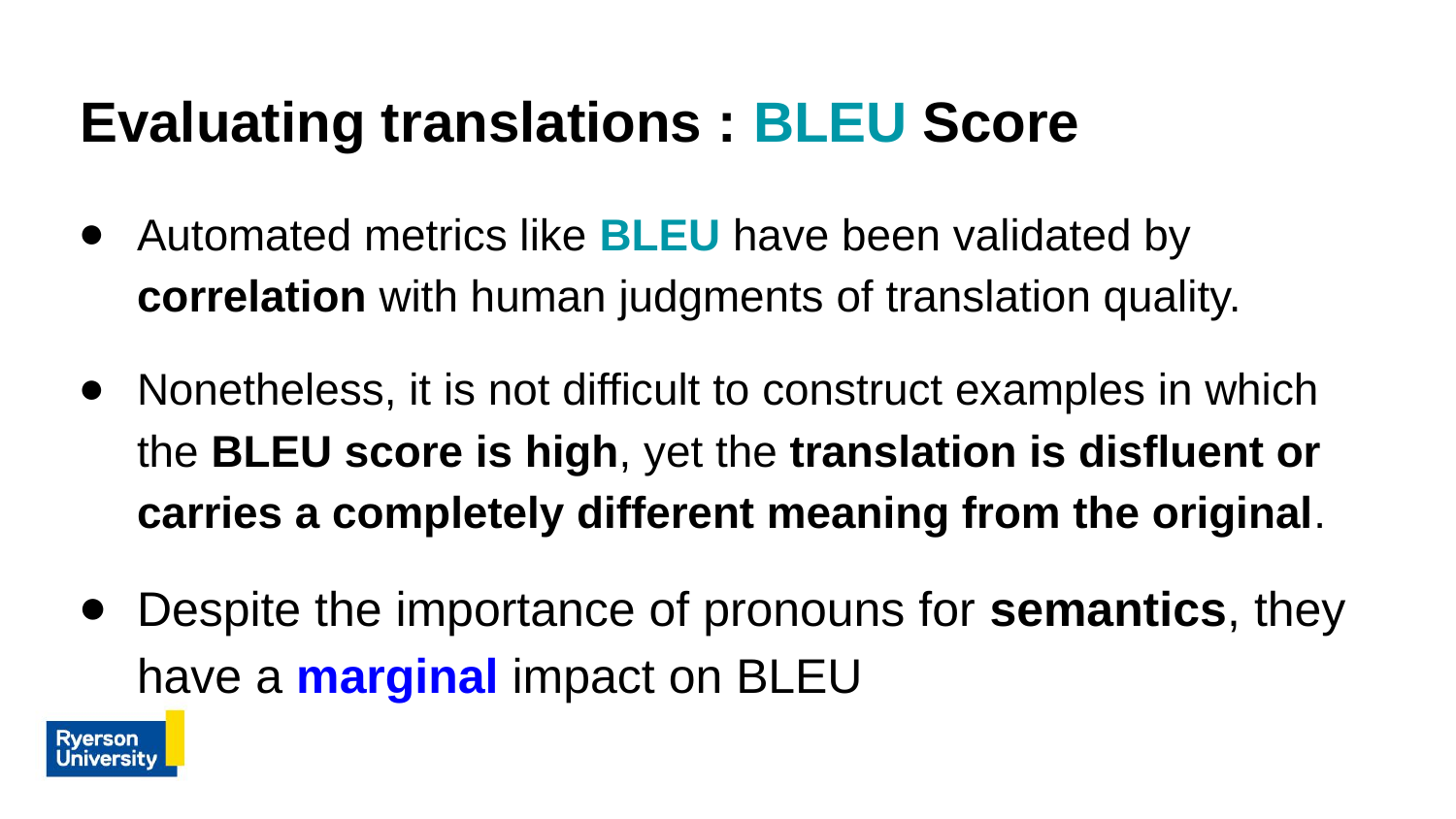

# Evaluating translations : BLEU Score
Automated metrics like BLEU have been validated by correlation with human judgments of translation quality.
Nonetheless, it is not difficult to construct examples in which the BLEU score is high, yet the translation is disfluent or carries a completely different meaning from the original.
Despite the importance of pronouns for semantics, they have a marginal impact on BLEU